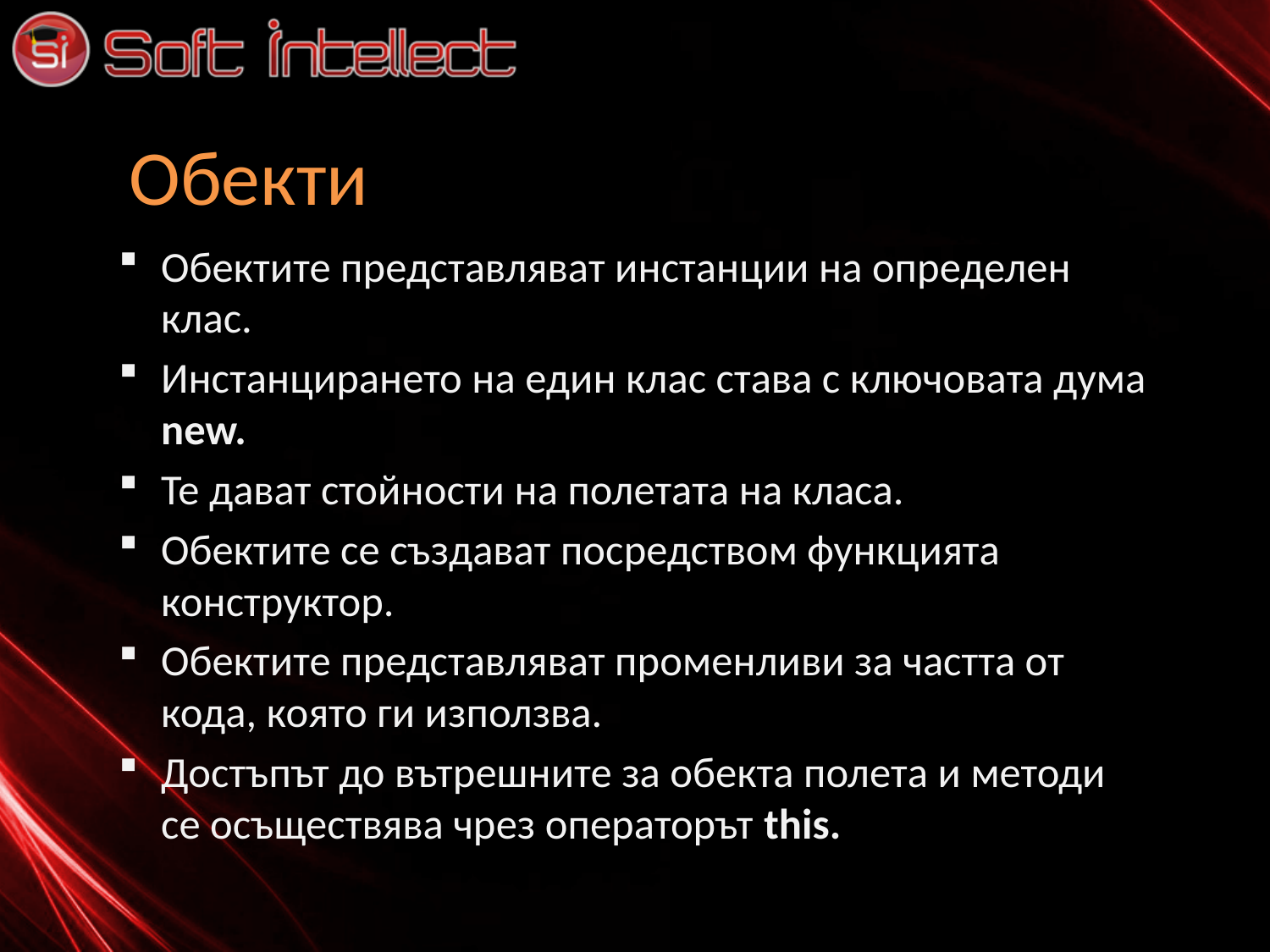

# Обекти
Обектите представляват инстанции на определен клас.
Инстанцирането на един клас става с ключовата дума new.
Те дават стойности на полетата на класа.
Обектите се създават посредством функцията конструктор.
Обектите представляват променливи за частта от кода, която ги използва.
Достъпът до вътрешните за обекта полета и методи се осъществява чрез операторът this.